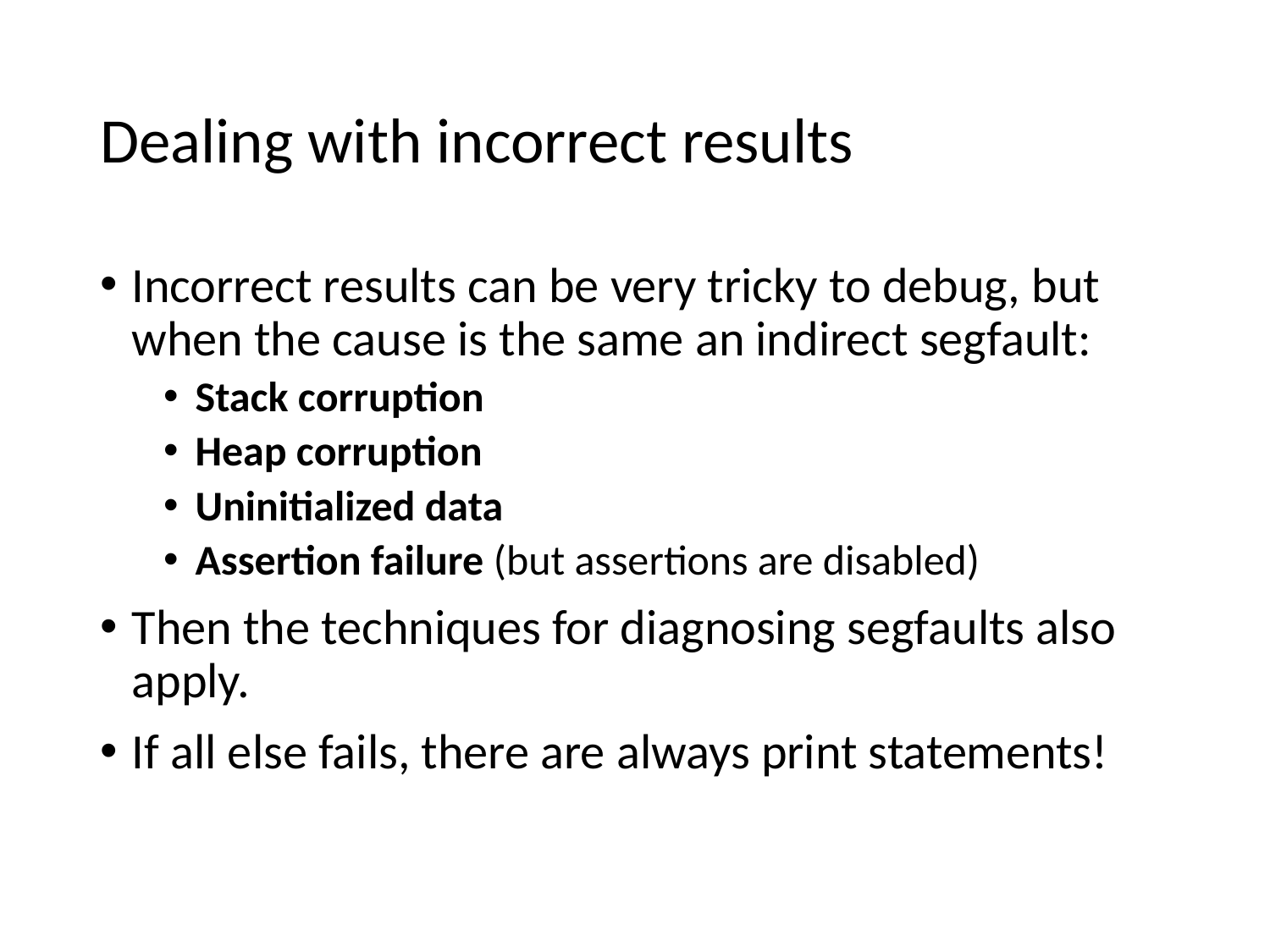

# Dealing with incorrect results
Incorrect results can be very tricky to debug, but when the cause is the same an indirect segfault:
Stack corruption
Heap corruption
Uninitialized data
Assertion failure (but assertions are disabled)
Then the techniques for diagnosing segfaults also apply.
If all else fails, there are always print statements!